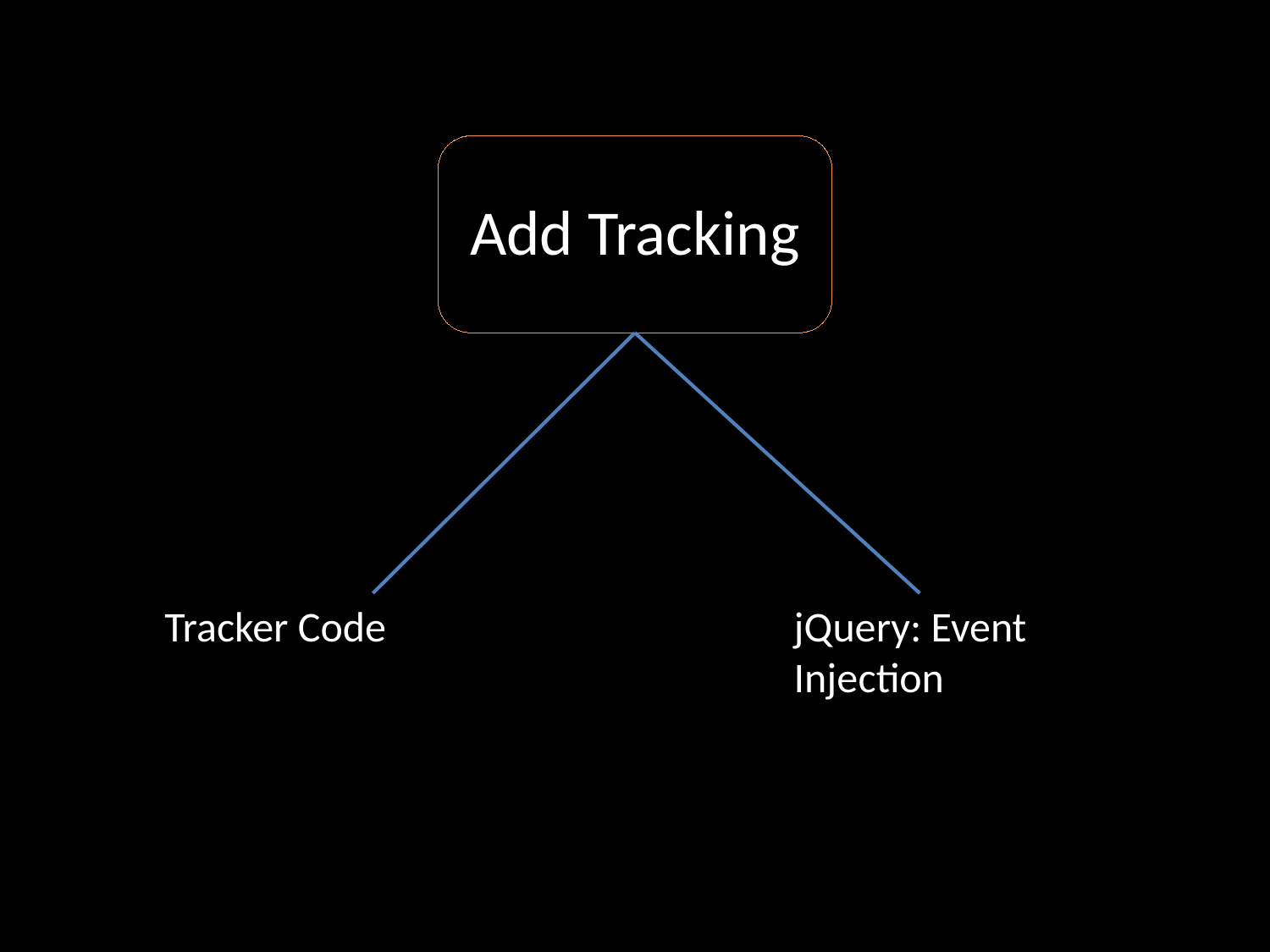

Add Tracking
Tracker Code
jQuery: Event Injection